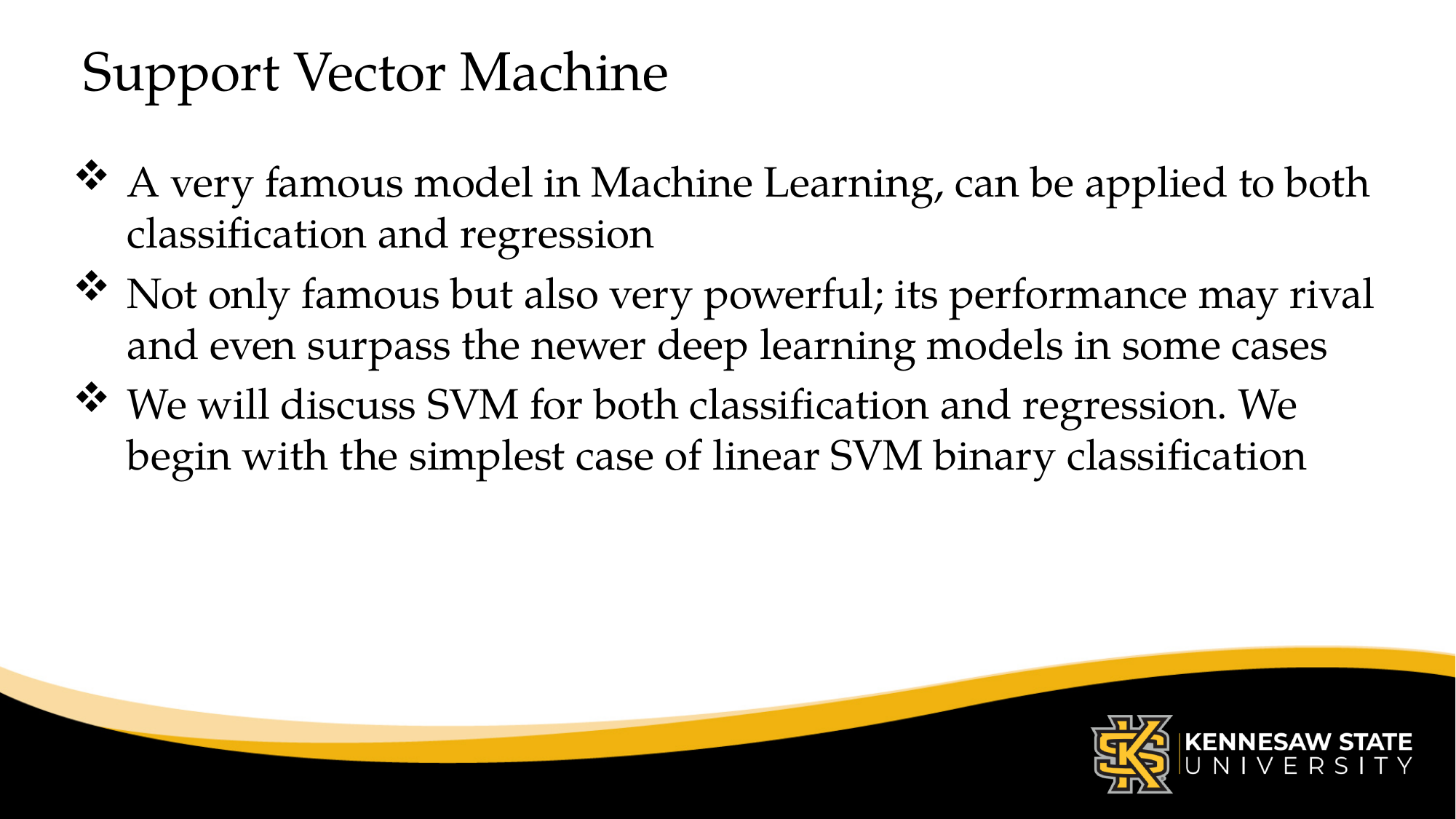

# Support Vector Machine
A very famous model in Machine Learning, can be applied to both classification and regression
Not only famous but also very powerful; its performance may rival and even surpass the newer deep learning models in some cases
We will discuss SVM for both classification and regression. We begin with the simplest case of linear SVM binary classification